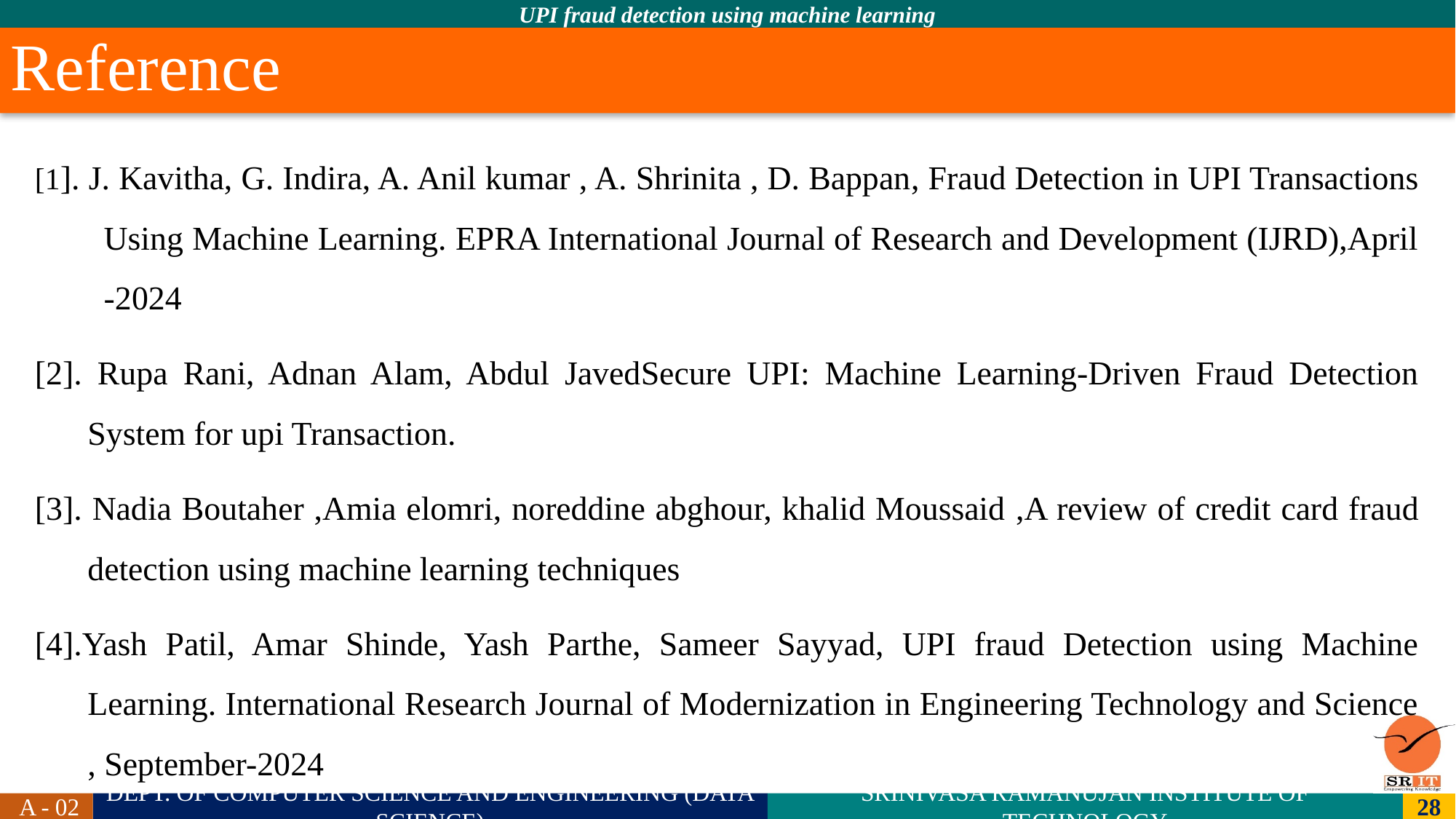

# Reference
[1]. J. Kavitha, G. Indira, A. Anil kumar , A. Shrinita , D. Bappan, Fraud Detection in UPI Transactions Using Machine Learning. EPRA International Journal of Research and Development (IJRD),April -2024
[2]. Rupa Rani, Adnan Alam, Abdul JavedSecure UPI: Machine Learning-Driven Fraud Detection System for upi Transaction.
[3]. Nadia Boutaher ,Amia elomri, noreddine abghour, khalid Moussaid ,A review of credit card fraud detection using machine learning techniques
[4].Yash Patil, Amar Shinde, Yash Parthe, Sameer Sayyad, UPI fraud Detection using Machine Learning. International Research Journal of Modernization in Engineering Technology and Science , September-2024